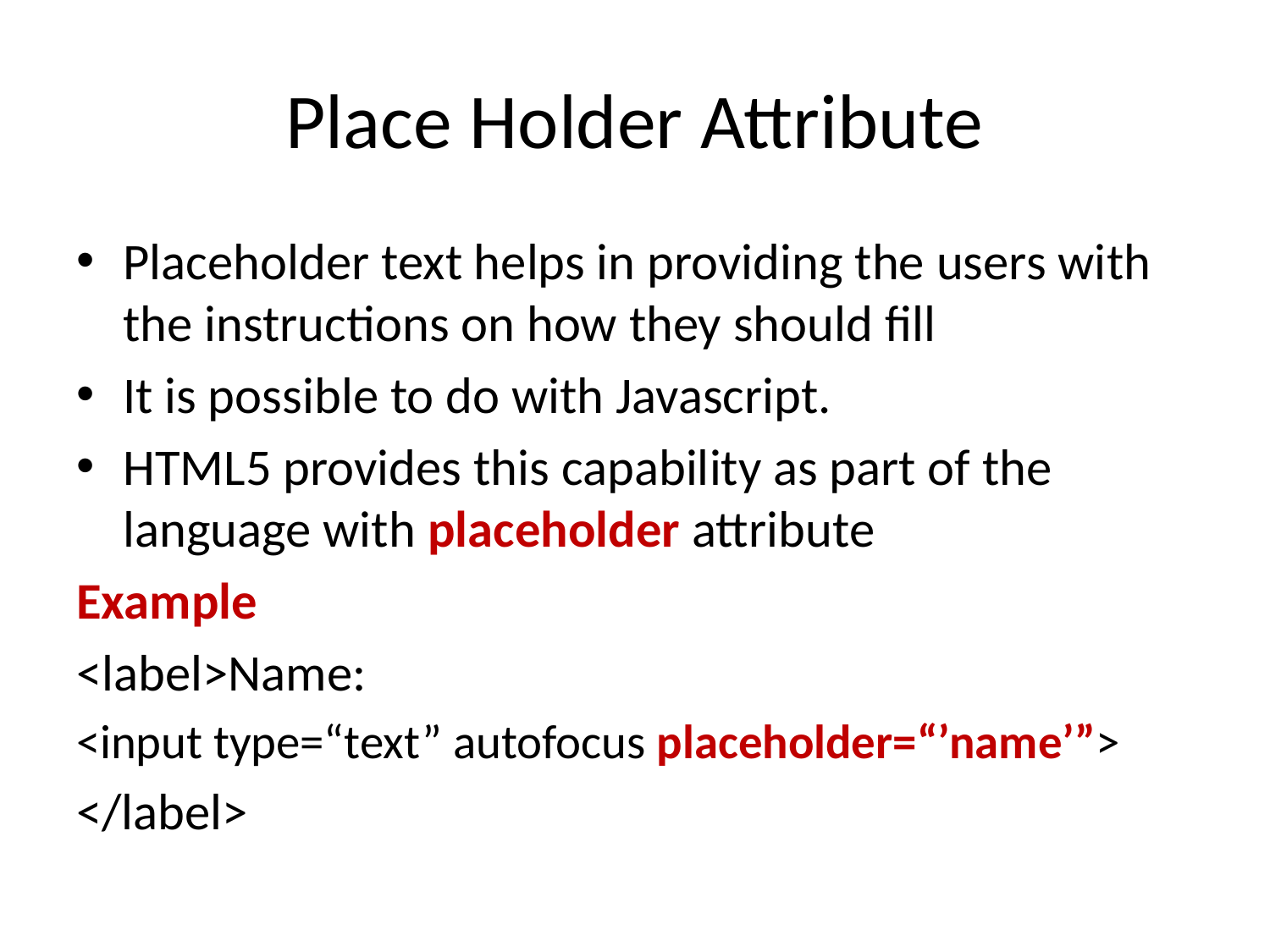

# Place Holder Attribute
Placeholder text helps in providing the users with the instructions on how they should fill
It is possible to do with Javascript.
HTML5 provides this capability as part of the language with placeholder attribute
Example
<label>Name:
<input type=“text” autofocus placeholder=“’name’”>
</label>